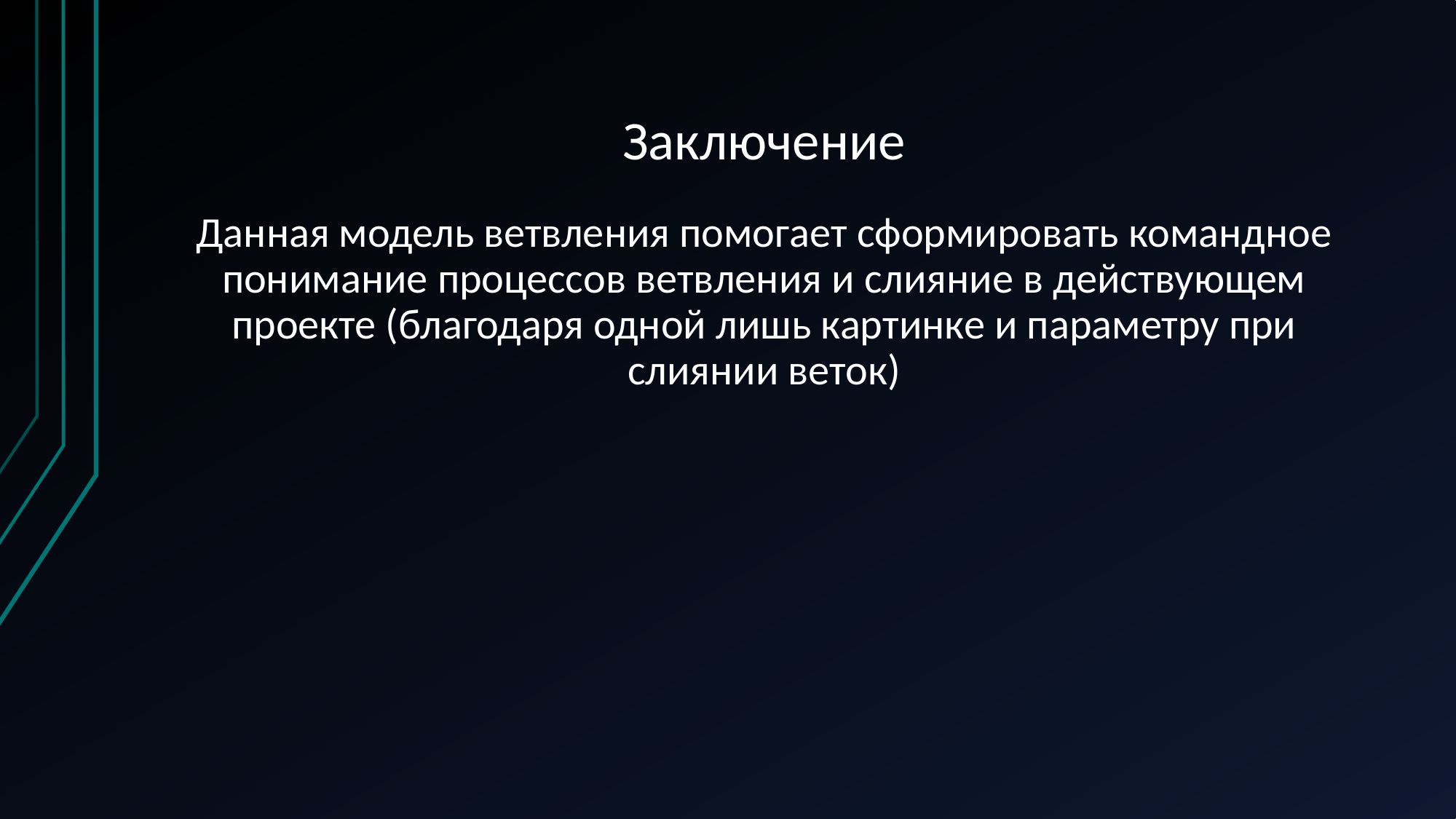

# Заключение
Данная модель ветвления помогает сформировать командное понимание процессов ветвления и слияние в действующем проекте (благодаря одной лишь картинке и параметру при слиянии веток)